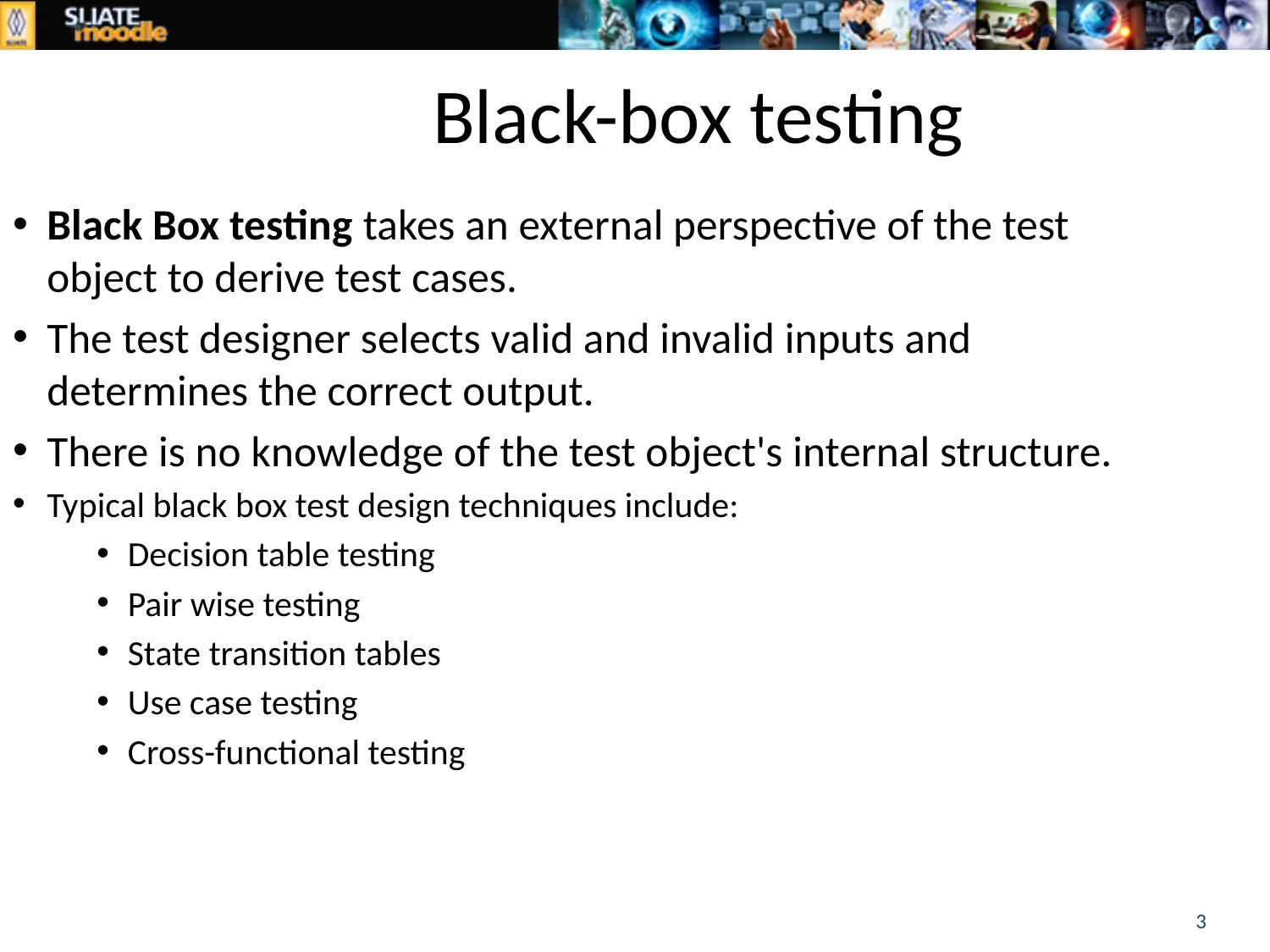

Black-box testing
Black Box testing takes an external perspective of the test object to derive test cases.
The test designer selects valid and invalid inputs and determines the correct output.
There is no knowledge of the test object's internal structure.
Typical black box test design techniques include:
Decision table testing
Pair wise testing
State transition tables
Use case testing
Cross-functional testing

3